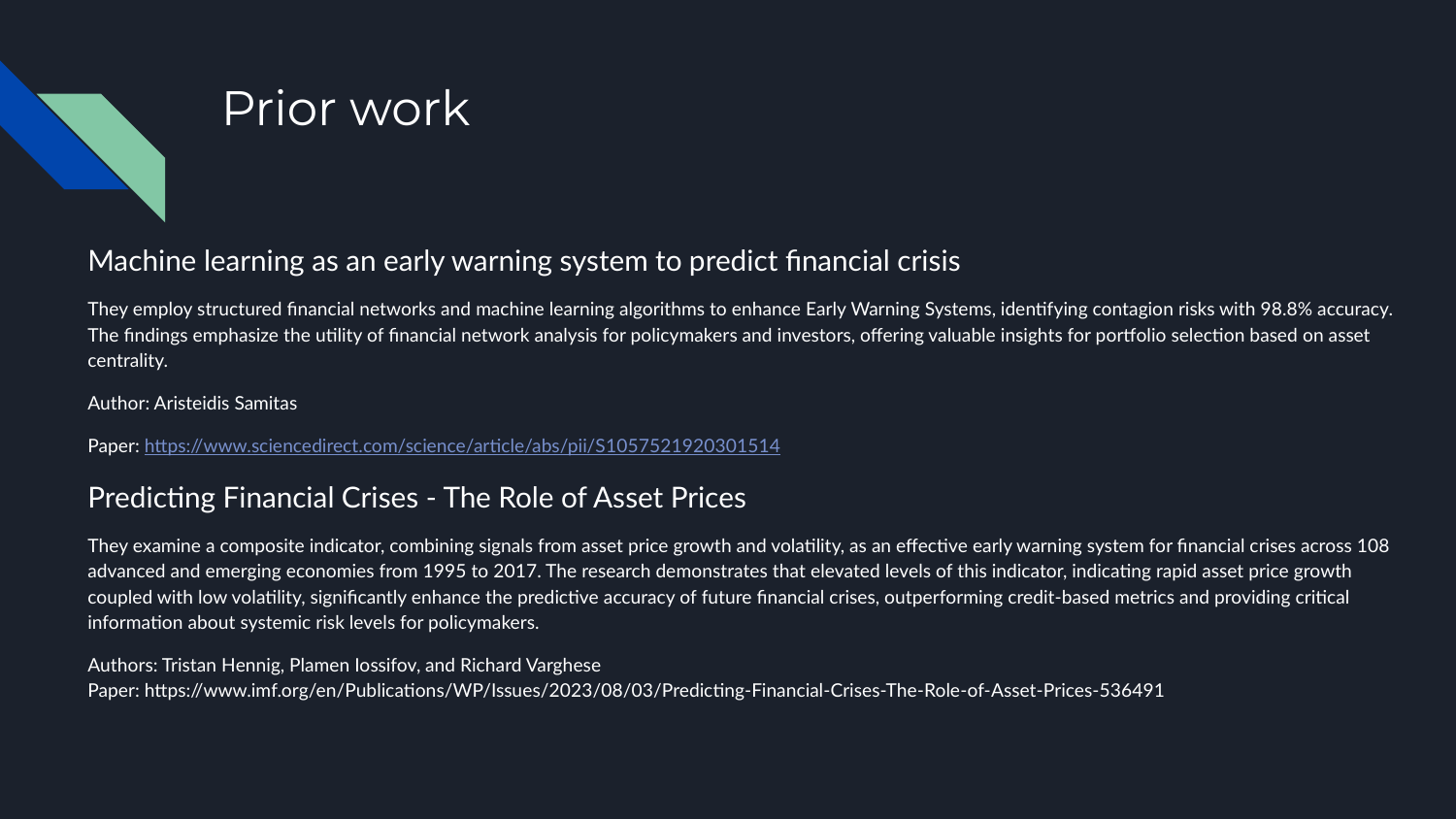

# Prior work
Machine learning as an early warning system to predict financial crisis
They employ structured financial networks and machine learning algorithms to enhance Early Warning Systems, identifying contagion risks with 98.8% accuracy. The findings emphasize the utility of financial network analysis for policymakers and investors, offering valuable insights for portfolio selection based on asset centrality.
Author: Aristeidis Samitas
Paper: https://www.sciencedirect.com/science/article/abs/pii/S1057521920301514
Predicting Financial Crises - The Role of Asset Prices
They examine a composite indicator, combining signals from asset price growth and volatility, as an effective early warning system for financial crises across 108 advanced and emerging economies from 1995 to 2017. The research demonstrates that elevated levels of this indicator, indicating rapid asset price growth coupled with low volatility, significantly enhance the predictive accuracy of future financial crises, outperforming credit-based metrics and providing critical information about systemic risk levels for policymakers.
Authors: Tristan Hennig, Plamen Iossifov, and Richard Varghese
Paper: https://www.imf.org/en/Publications/WP/Issues/2023/08/03/Predicting-Financial-Crises-The-Role-of-Asset-Prices-536491